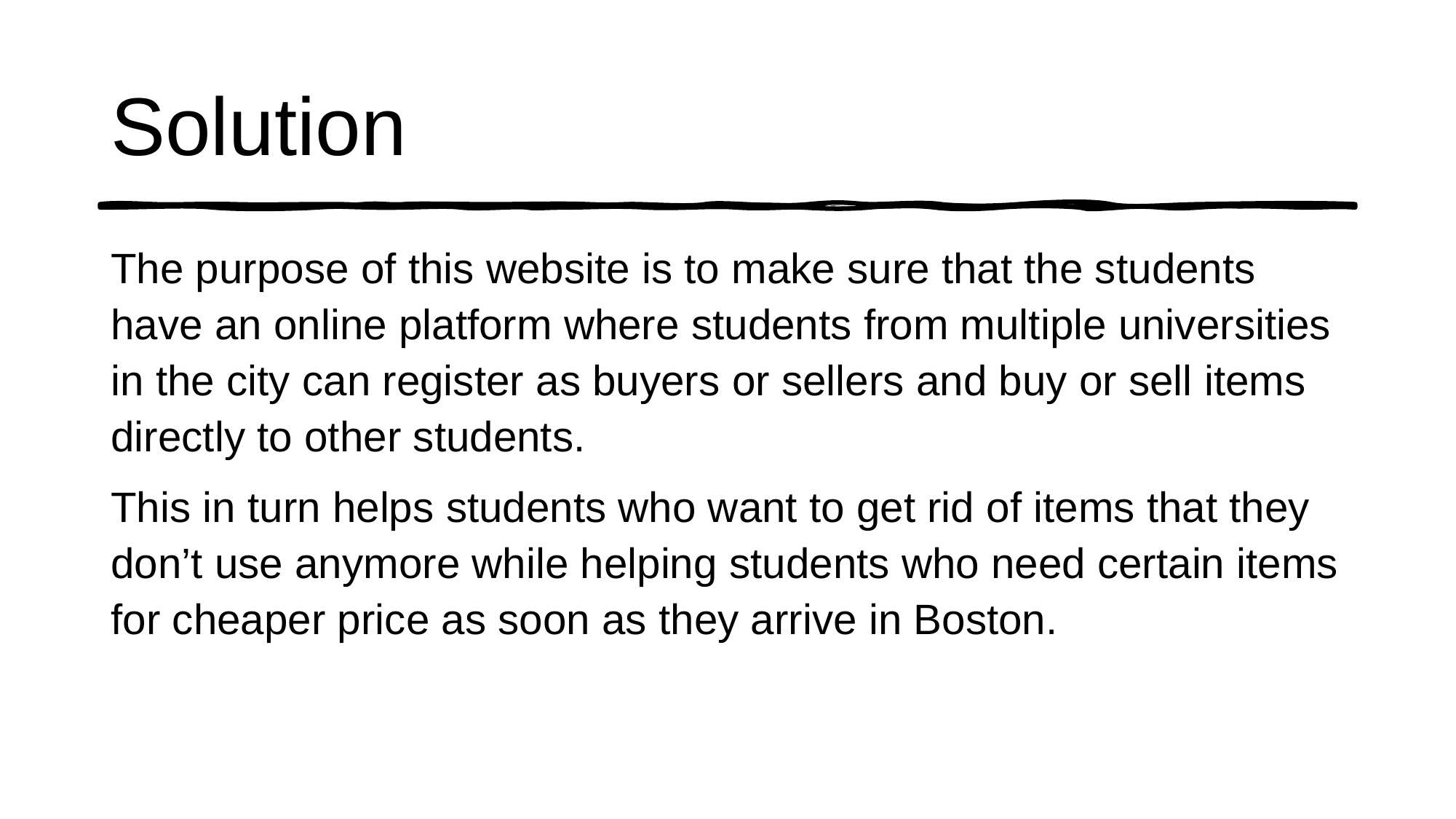

# Solution
The purpose of this website is to make sure that the students have an online platform where students from multiple universities in the city can register as buyers or sellers and buy or sell items directly to other students.
This in turn helps students who want to get rid of items that they don’t use anymore while helping students who need certain items for cheaper price as soon as they arrive in Boston.